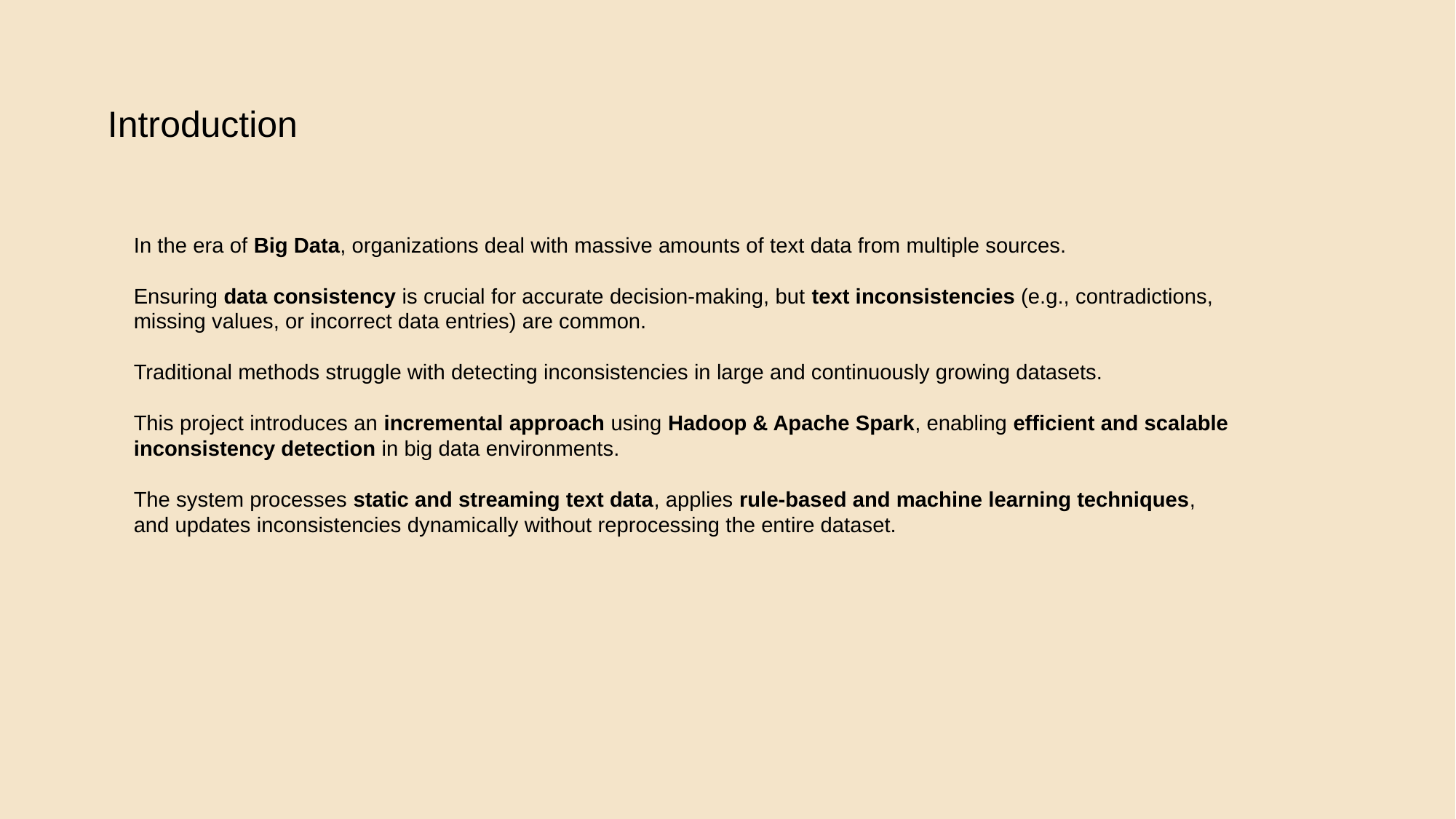

Introduction
In the era of Big Data, organizations deal with massive amounts of text data from multiple sources.
Ensuring data consistency is crucial for accurate decision-making, but text inconsistencies (e.g., contradictions, missing values, or incorrect data entries) are common.
Traditional methods struggle with detecting inconsistencies in large and continuously growing datasets.
This project introduces an incremental approach using Hadoop & Apache Spark, enabling efficient and scalable inconsistency detection in big data environments.
The system processes static and streaming text data, applies rule-based and machine learning techniques, and updates inconsistencies dynamically without reprocessing the entire dataset.